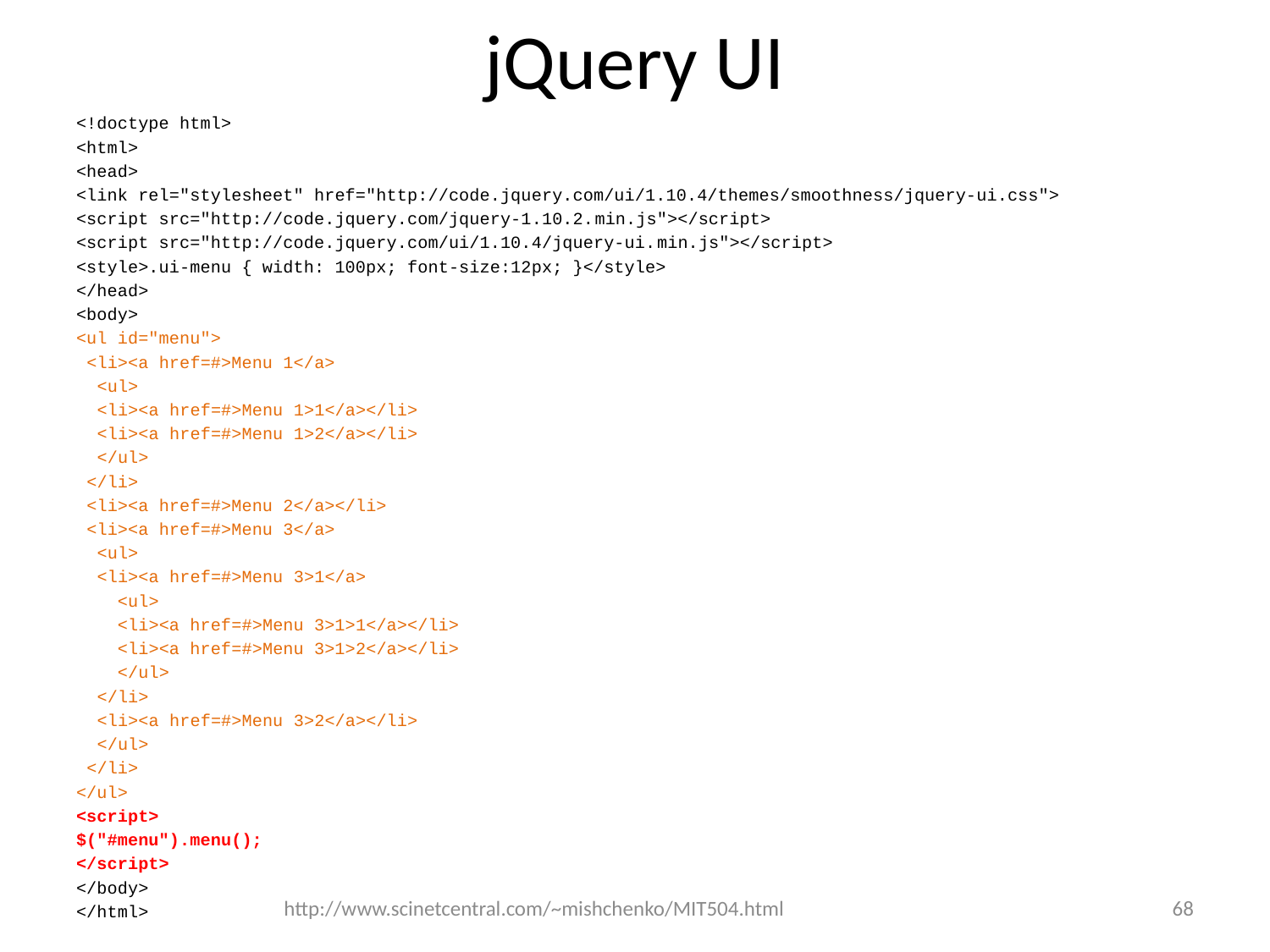

# jQuery UI
<!doctype html>
<html>
<head>
<link rel="stylesheet" href="http://code.jquery.com/ui/1.10.4/themes/smoothness/jquery-ui.css">
<script src="http://code.jquery.com/jquery-1.10.2.min.js"></script>
<script src="http://code.jquery.com/ui/1.10.4/jquery-ui.min.js"></script>
<style>.ui-menu { width: 100px; font-size:12px; }</style>
</head>
<body>
<ul id="menu">
 <li><a href=#>Menu 1</a>
  <ul>
  <li><a href=#>Menu 1>1</a></li>
  <li><a href=#>Menu 1>2</a></li>
  </ul>
 </li>
 <li><a href=#>Menu 2</a></li>
 <li><a href=#>Menu 3</a>
  <ul>
  <li><a href=#>Menu 3>1</a>
    <ul>
    <li><a href=#>Menu 3>1>1</a></li>
    <li><a href=#>Menu 3>1>2</a></li>
    </ul>
  </li>
  <li><a href=#>Menu 3>2</a></li>
  </ul>
 </li>
</ul>
<script>
$("#menu").menu();
</script>
</body>
</html>
http://www.scinetcentral.com/~mishchenko/MIT504.html
68